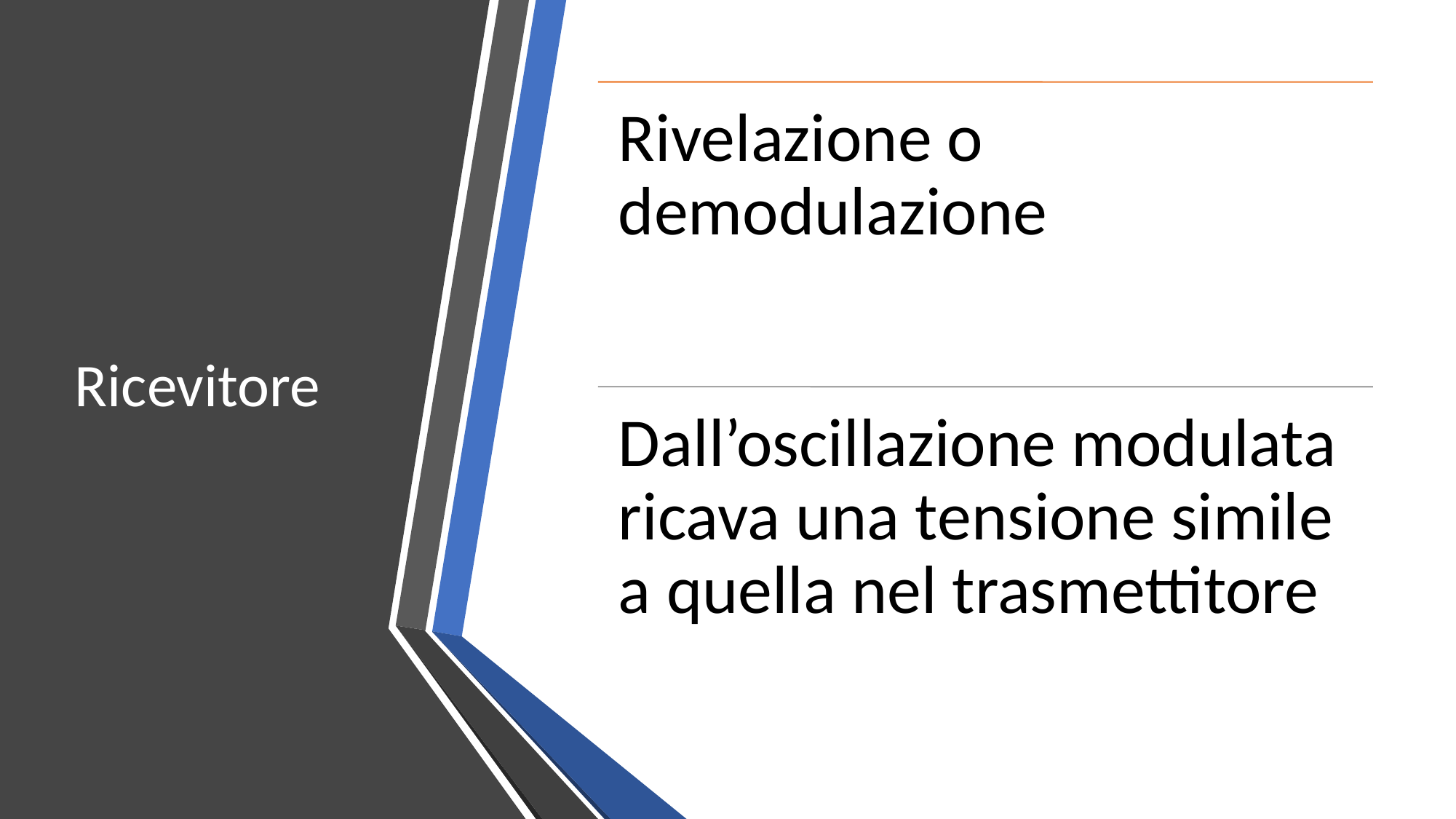

# Ricevitore
Rivelazione o demodulazione
Dall’oscillazione modulata ricava una tensione simile a quella nel trasmettitore